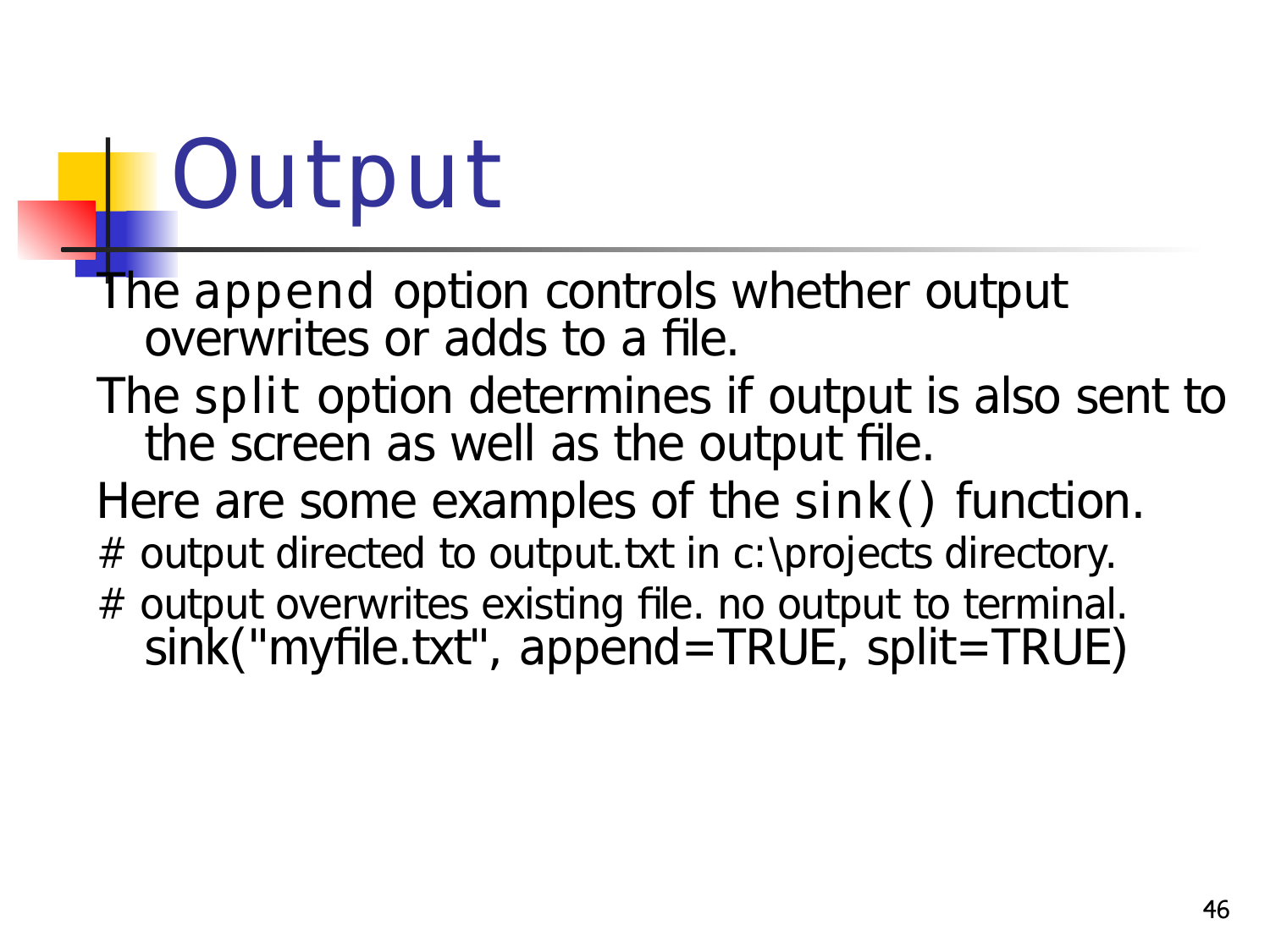

# Output
The append option controls whether output overwrites or adds to a file.
The split option determines if output is also sent to the screen as well as the output file.
Here are some examples of the sink() function.
# output directed to output.txt in c:\projects directory.
# output overwrites existing file. no output to terminal. sink("myfile.txt", append=TRUE, split=TRUE)

46